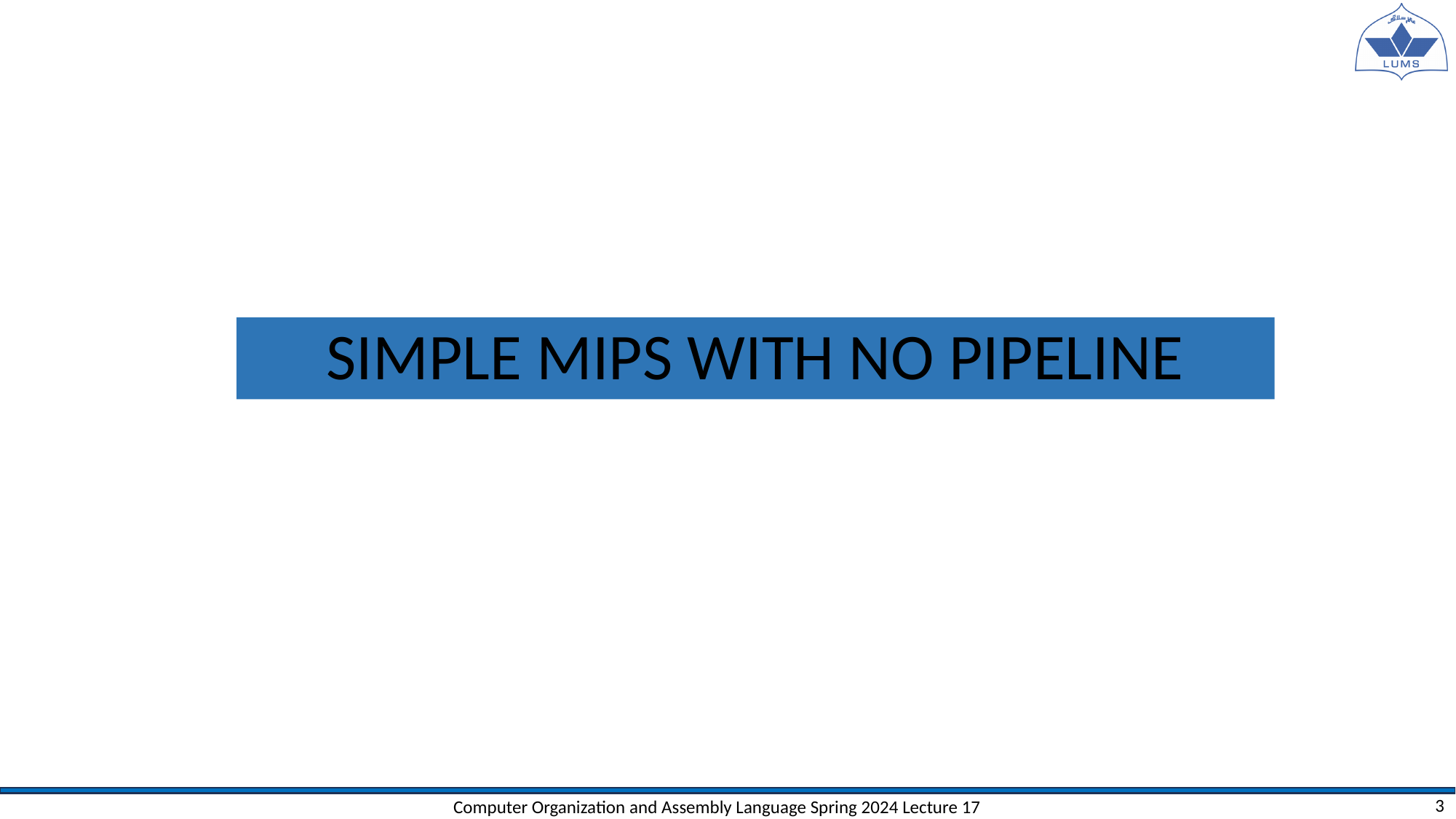

# SIMPLE MIPS WITH NO PIPELINE
Computer Organization and Assembly Language Spring 2024 Lecture 17
3